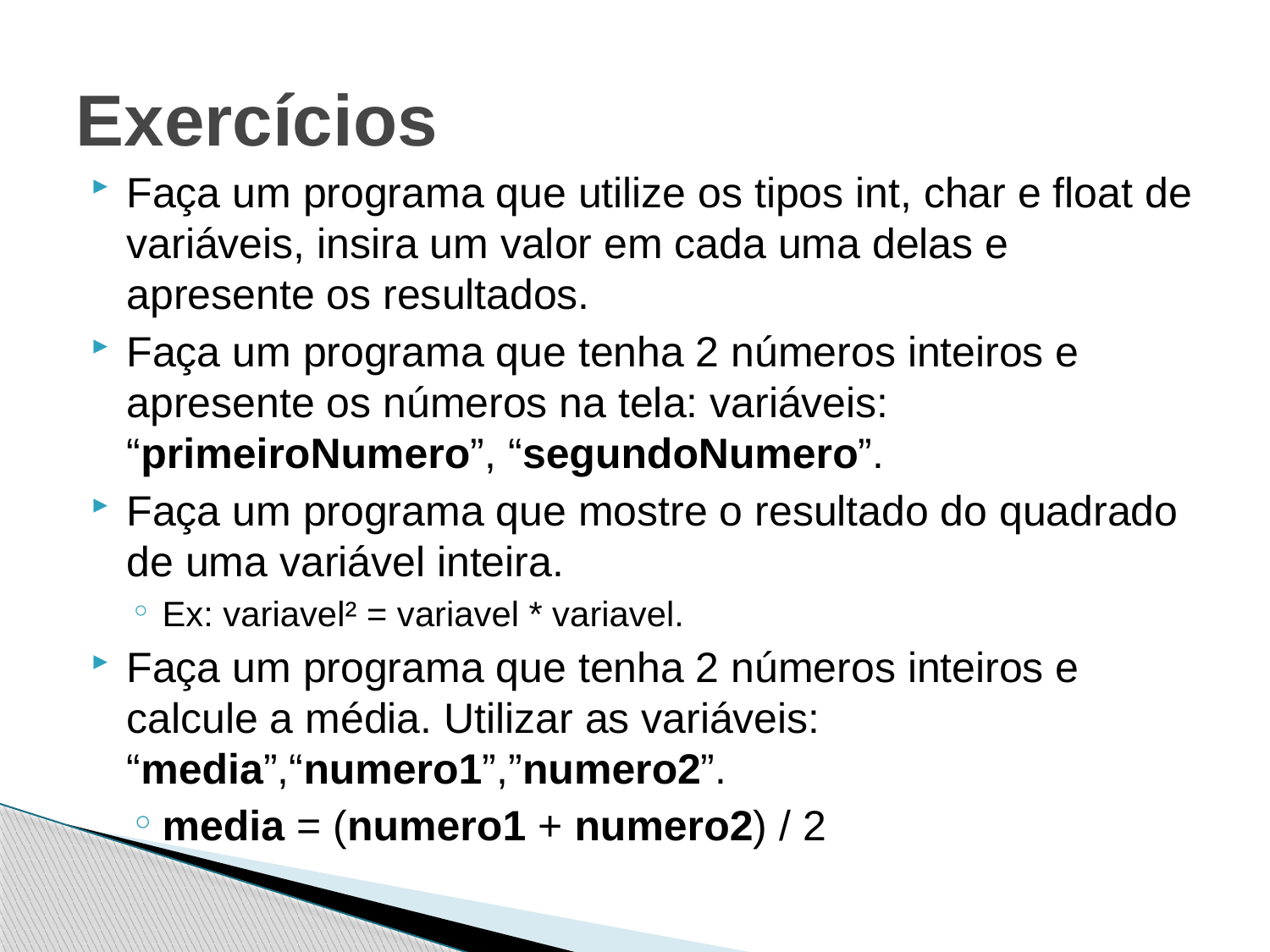

# Exercícios
Faça um programa que utilize os tipos int, char e float de variáveis, insira um valor em cada uma delas e apresente os resultados.
Faça um programa que tenha 2 números inteiros e apresente os números na tela: variáveis: “primeiroNumero”, “segundoNumero”.
Faça um programa que mostre o resultado do quadrado de uma variável inteira.
Ex: variavel² = variavel * variavel.
Faça um programa que tenha 2 números inteiros e calcule a média. Utilizar as variáveis: “media”,“numero1”,”numero2”.
media = (numero1 + numero2) / 2